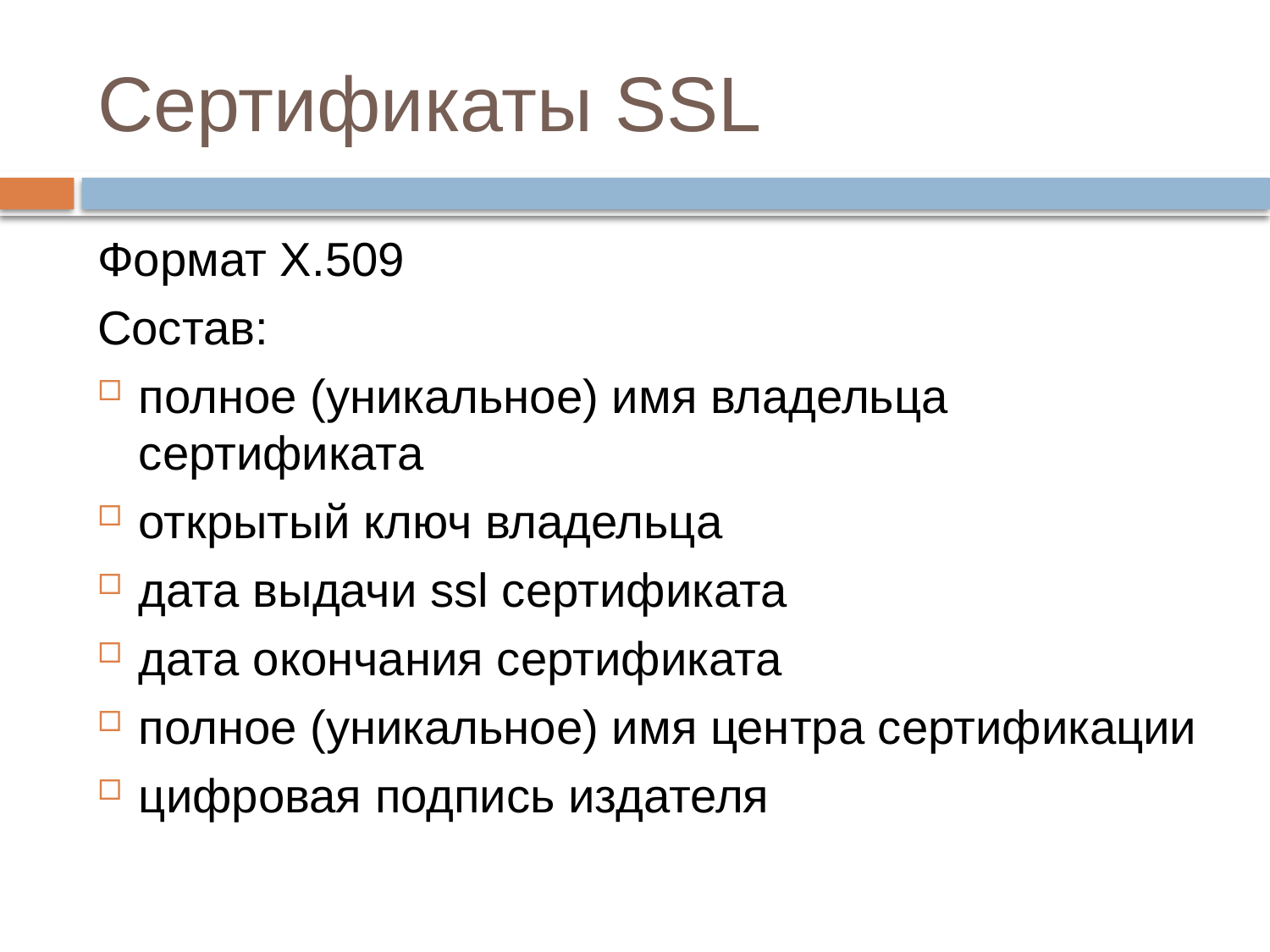

# Сертификаты SSL
Формат X.509
Состав:
полное (уникальное) имя владельца сертификата
открытый ключ владельца
дата выдачи ssl сертификата
дата окончания сертификата
полное (уникальное) имя центра сертификации
цифровая подпись издателя